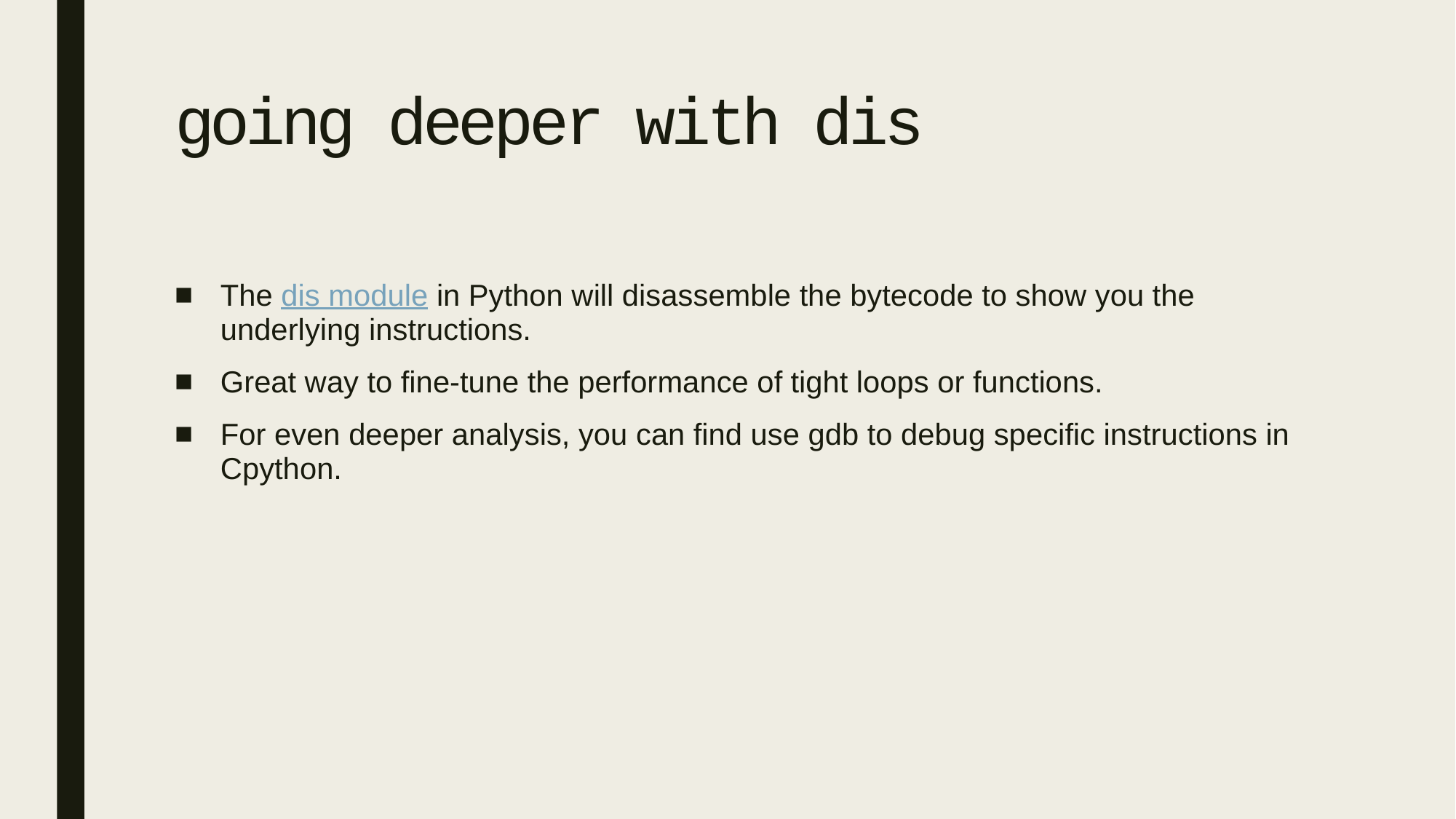

# going deeper with dis
The dis module in Python will disassemble the bytecode to show you the underlying instructions.
Great way to fine-tune the performance of tight loops or functions.
For even deeper analysis, you can find use gdb to debug specific instructions in Cpython.